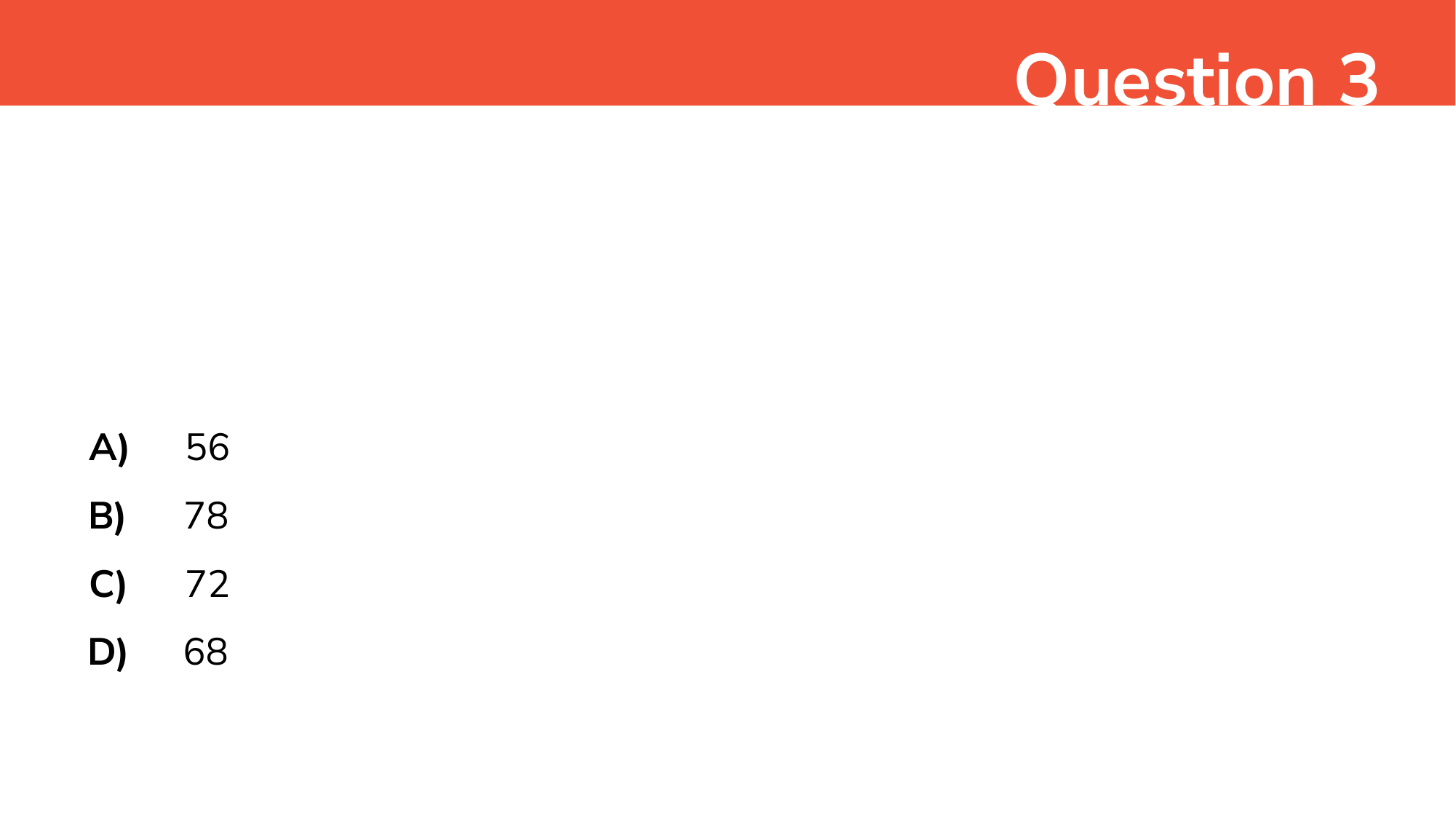

Question 3
A)
56
B)
78
C)
72
D)
68